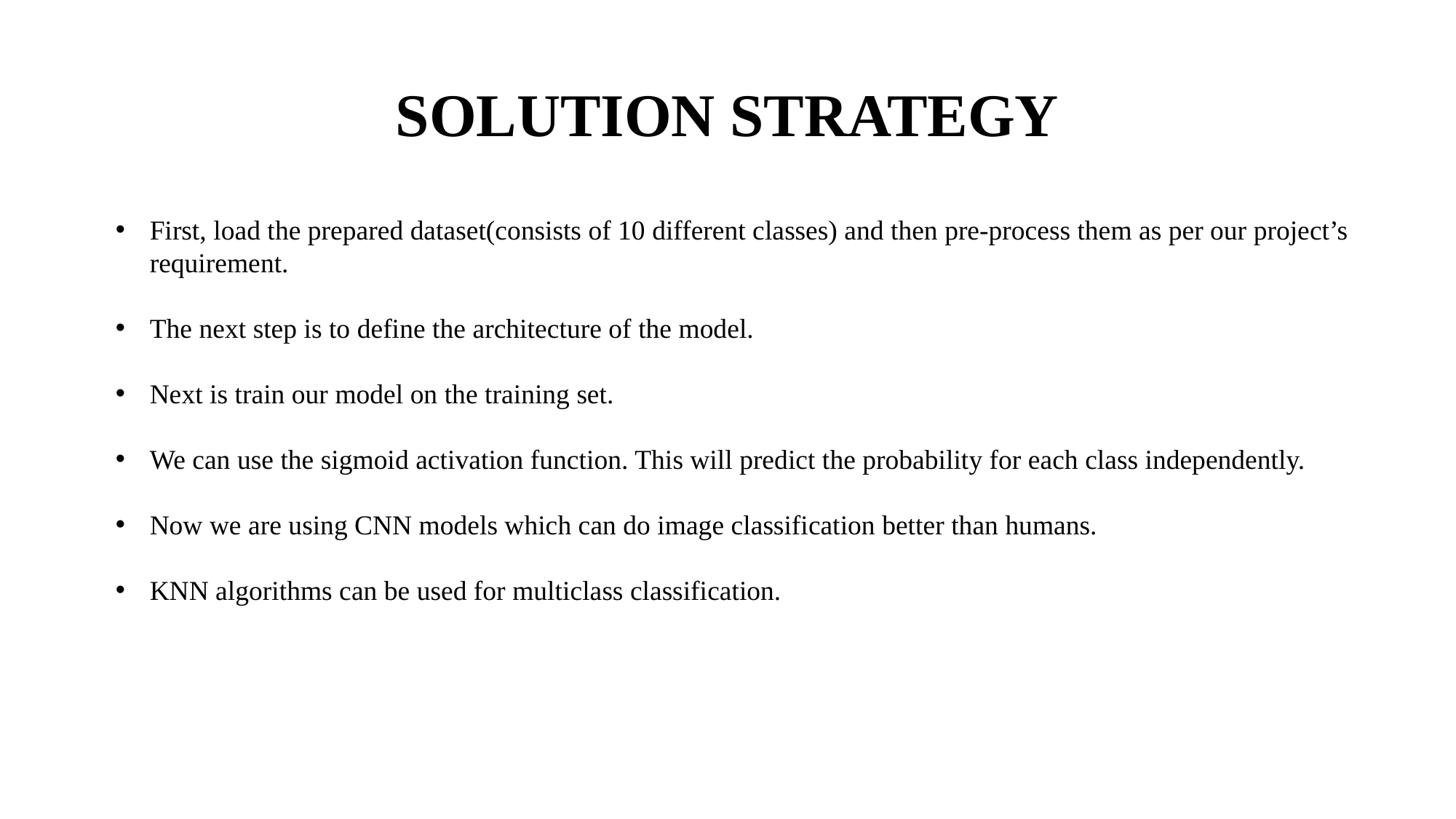

# SOLUTION STRATEGY

First, load the prepared dataset(consists of 10 different classes) and then pre-process them as per our project’s requirement.

The next step is to define the architecture of the model.

Next is train our model on the training set.

We can use the sigmoid activation function. This will predict the probability for each class independently.

Now we are using CNN models which can do image classification better than humans.

KNN algorithms can be used for multiclass classification.